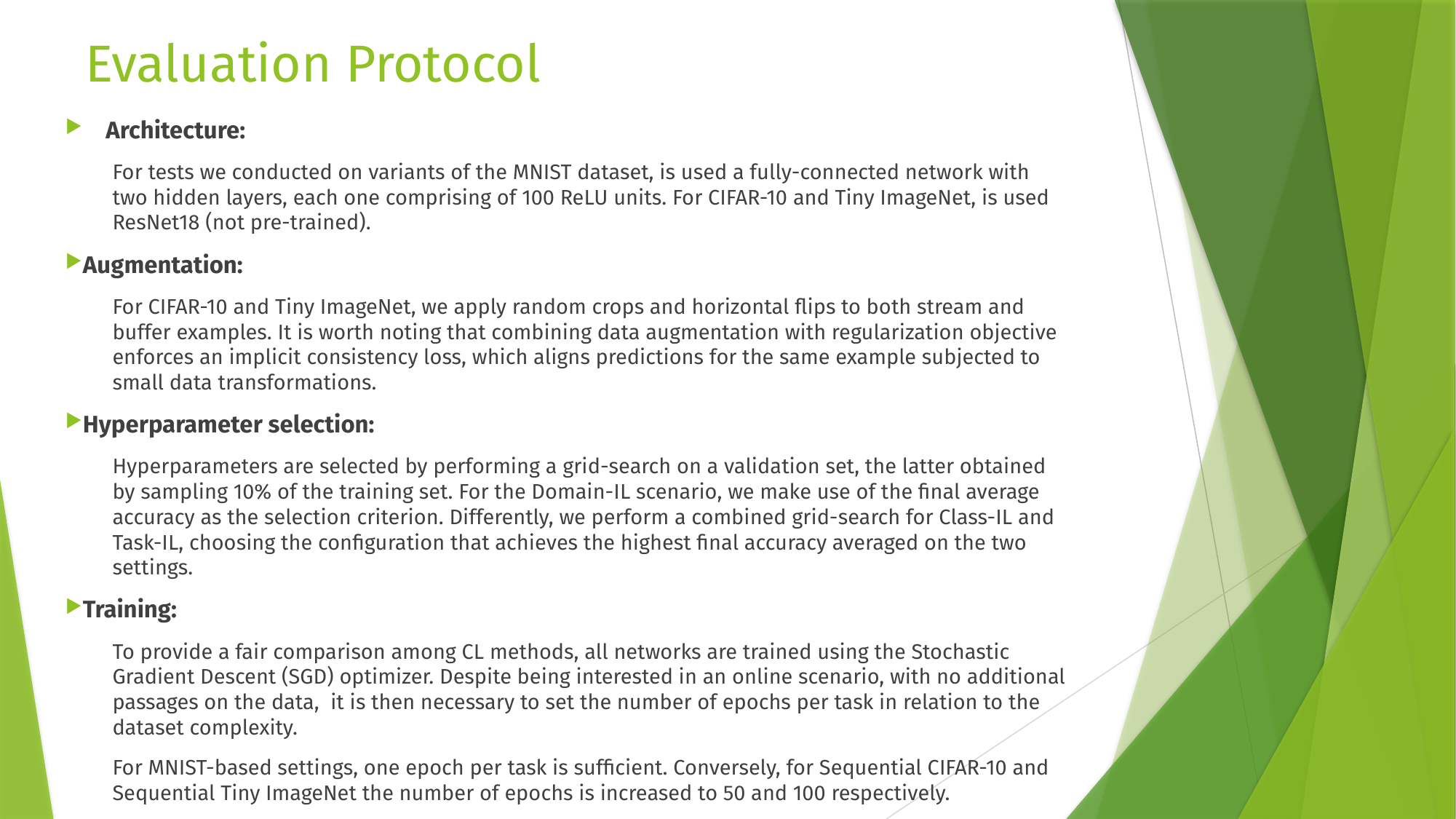

# Evaluation Protocol
Architecture:
For tests we conducted on variants of the MNIST dataset, is used a fully-connected network with two hidden layers, each one comprising of 100 ReLU units. For CIFAR-10 and Tiny ImageNet, is used ResNet18 (not pre-trained).
Augmentation:
For CIFAR-10 and Tiny ImageNet, we apply random crops and horizontal flips to both stream and buffer examples. It is worth noting that combining data augmentation with regularization objective enforces an implicit consistency loss, which aligns predictions for the same example subjected to small data transformations.
Hyperparameter selection:
Hyperparameters are selected by performing a grid-search on a validation set, the latter obtained by sampling 10% of the training set. For the Domain-IL scenario, we make use of the final average accuracy as the selection criterion. Differently, we perform a combined grid-search for Class-IL and Task-IL, choosing the configuration that achieves the highest final accuracy averaged on the two settings.
Training:
To provide a fair comparison among CL methods, all networks are trained using the Stochastic Gradient Descent (SGD) optimizer. Despite being interested in an online scenario, with no additional passages on the data,  it is then necessary to set the number of epochs per task in relation to the dataset complexity.
For MNIST-based settings, one epoch per task is sufficient. Conversely, for Sequential CIFAR-10 and Sequential Tiny ImageNet the number of epochs is increased to 50 and 100 respectively.